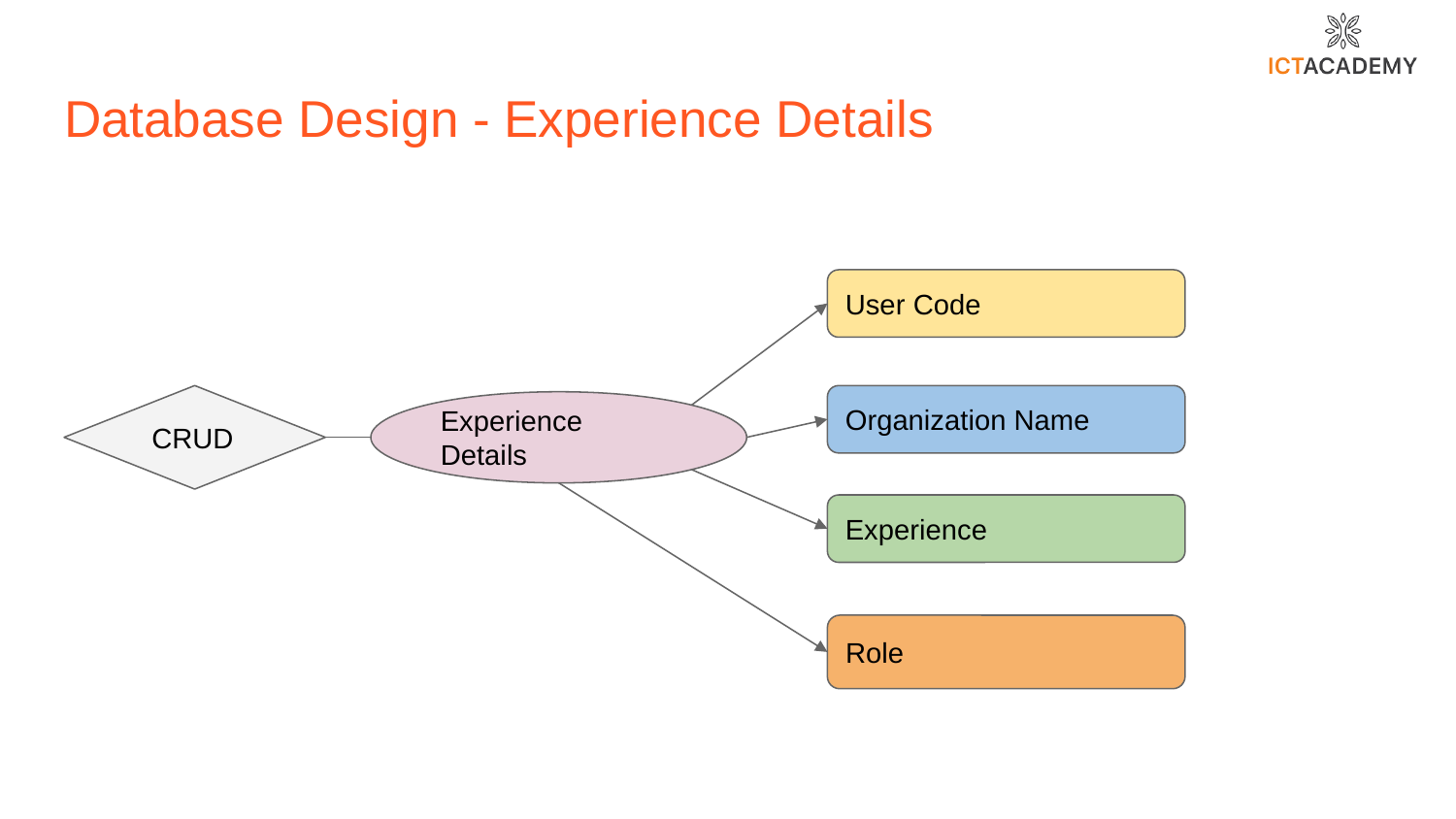

# Database Design - Experience Details

User Code
 CRUD
Organization Name
Experience Details
Experience
Role